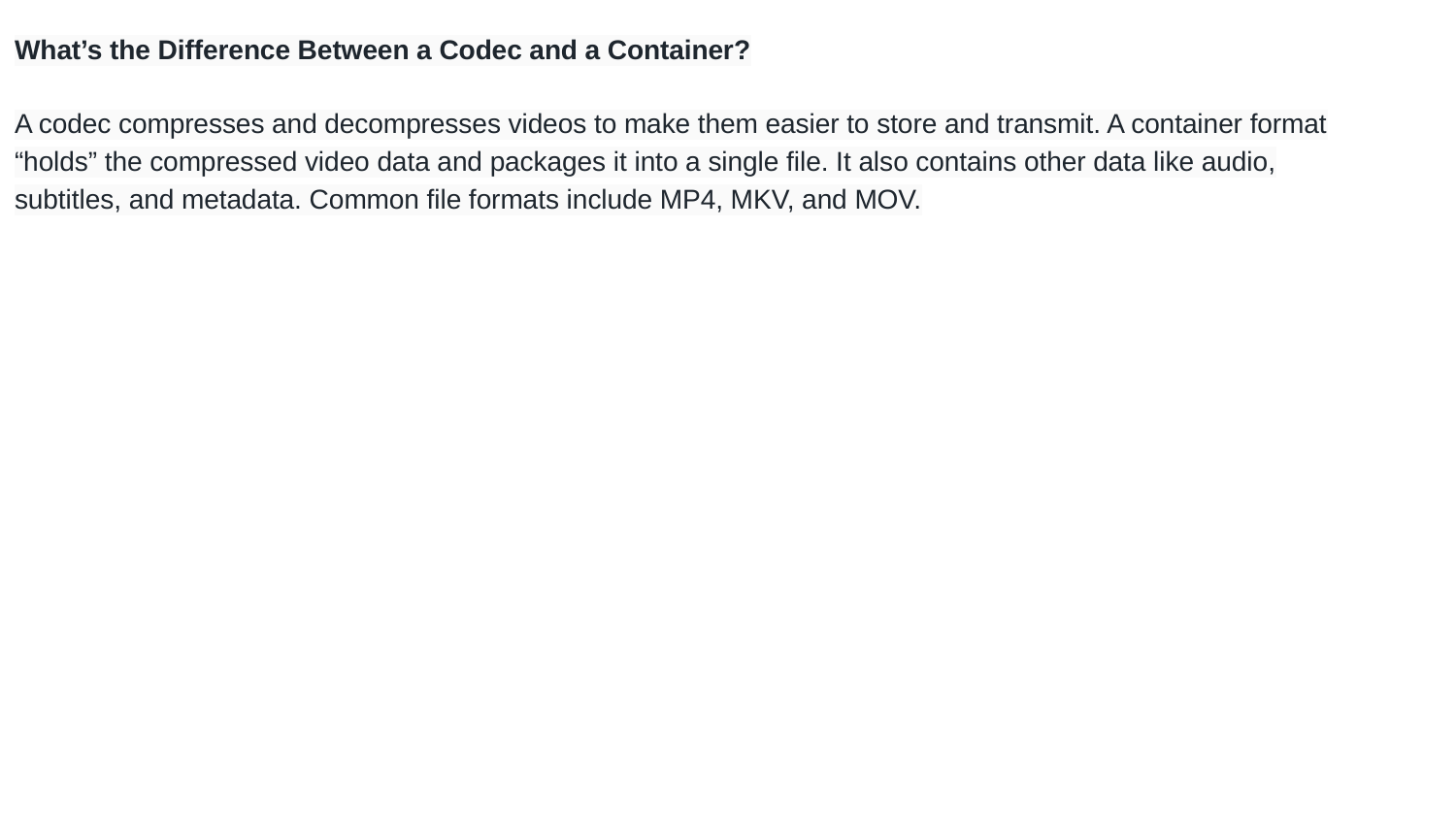

What’s the Difference Between a Codec and a Container?
A codec compresses and decompresses videos to make them easier to store and transmit. A container format “holds” the compressed video data and packages it into a single file. It also contains other data like audio, subtitles, and metadata. Common file formats include MP4, MKV, and MOV.